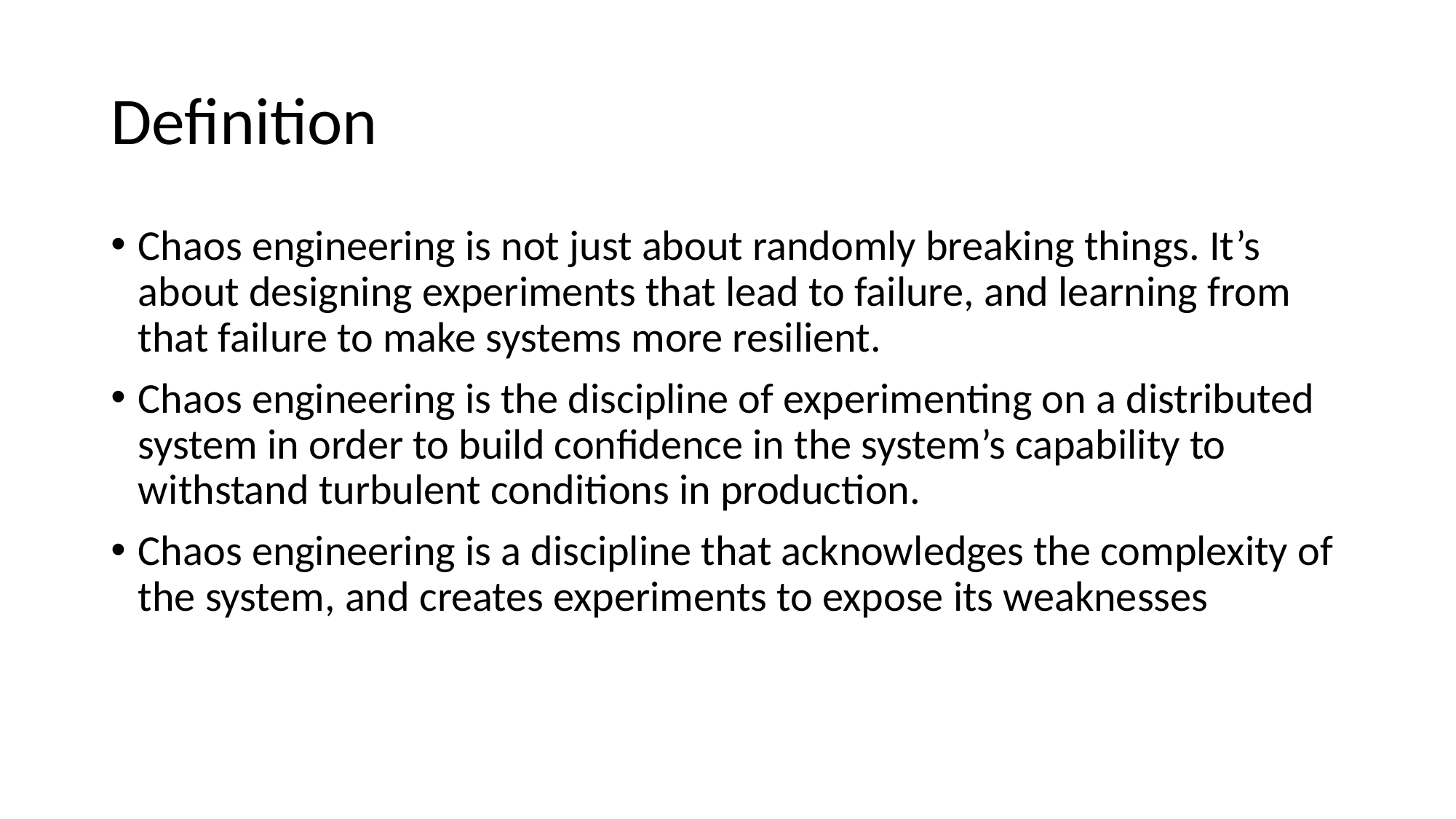

# Definition
Chaos engineering is not just about randomly breaking things. It’s about designing experiments that lead to failure, and learning from that failure to make systems more resilient.
Chaos engineering is the discipline of experimenting on a distributed system in order to build confidence in the system’s capability to withstand turbulent conditions in production.
Chaos engineering is a discipline that acknowledges the complexity of the system, and creates experiments to expose its weaknesses